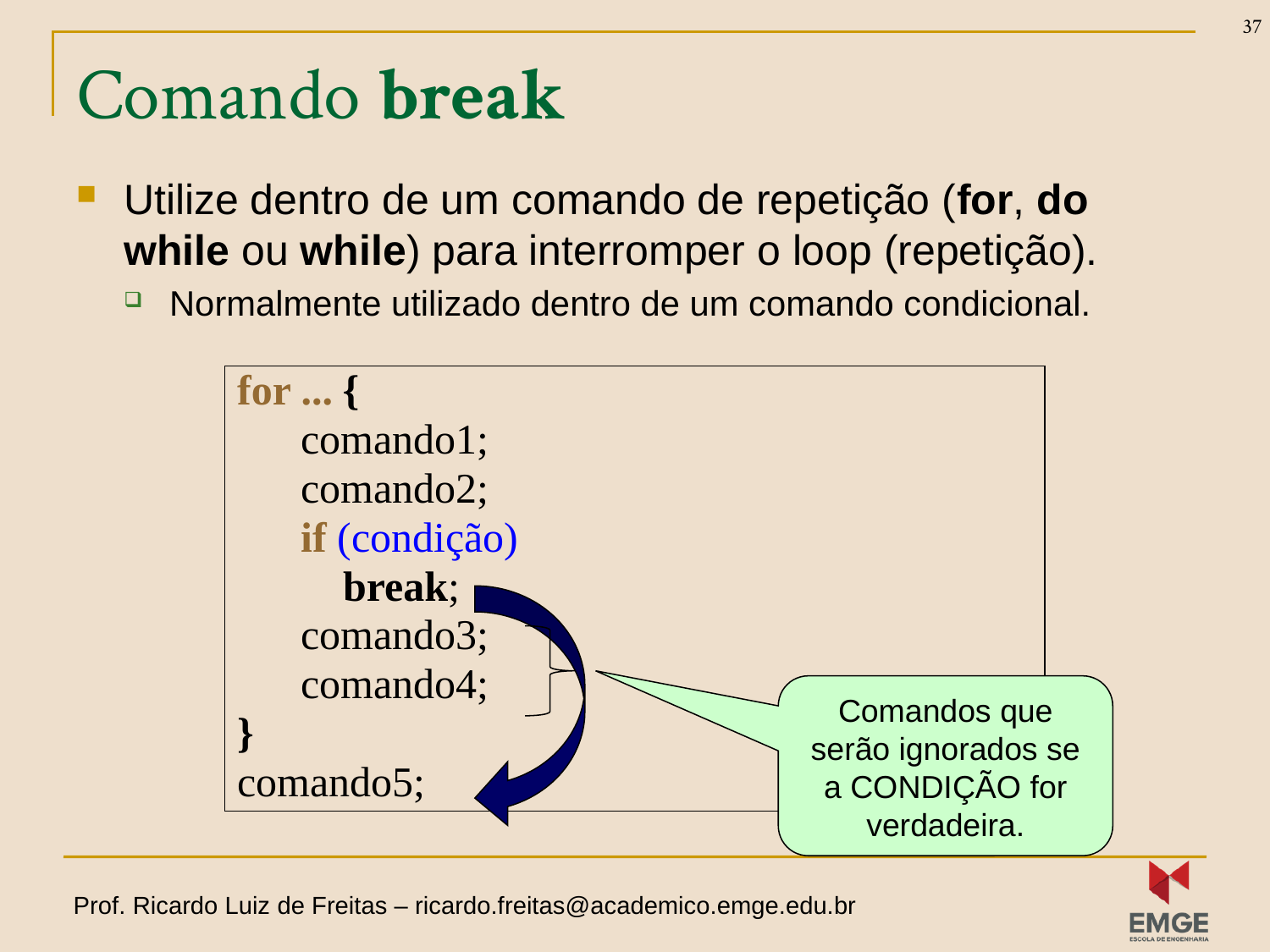

37
# Comando break
Utilize dentro de um comando de repetição (for, do while ou while) para interromper o loop (repetição).
Normalmente utilizado dentro de um comando condicional.
for ... {
      comando1;
      comando2;
      if (condição)
          break;
      comando3;
      comando4;
}
comando5;

Comandos que serão ignorados se a CONDIÇÃO for verdadeira.